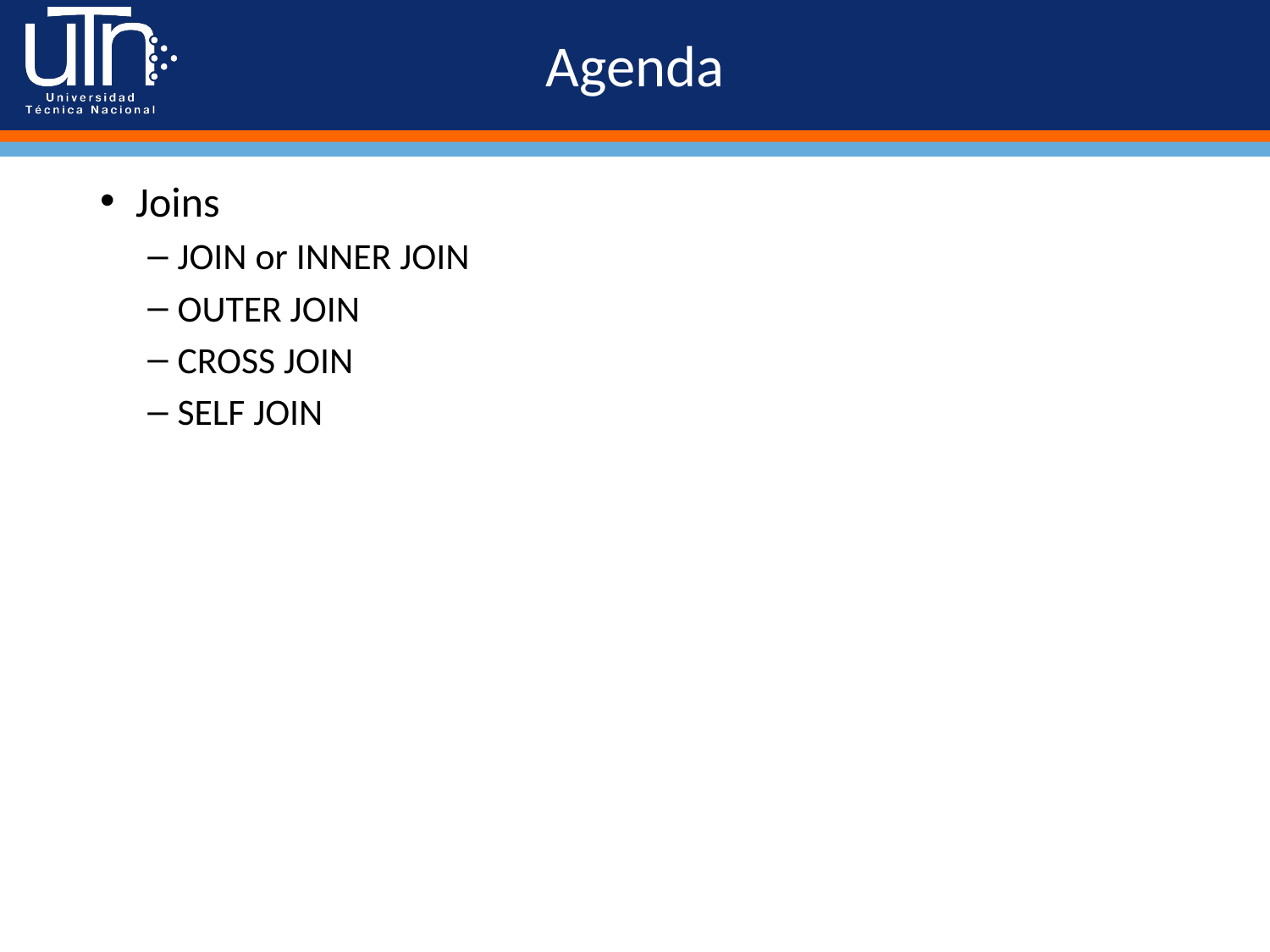

# Agenda
Joins
JOIN or INNER JOIN
OUTER JOIN
CROSS JOIN
SELF JOIN